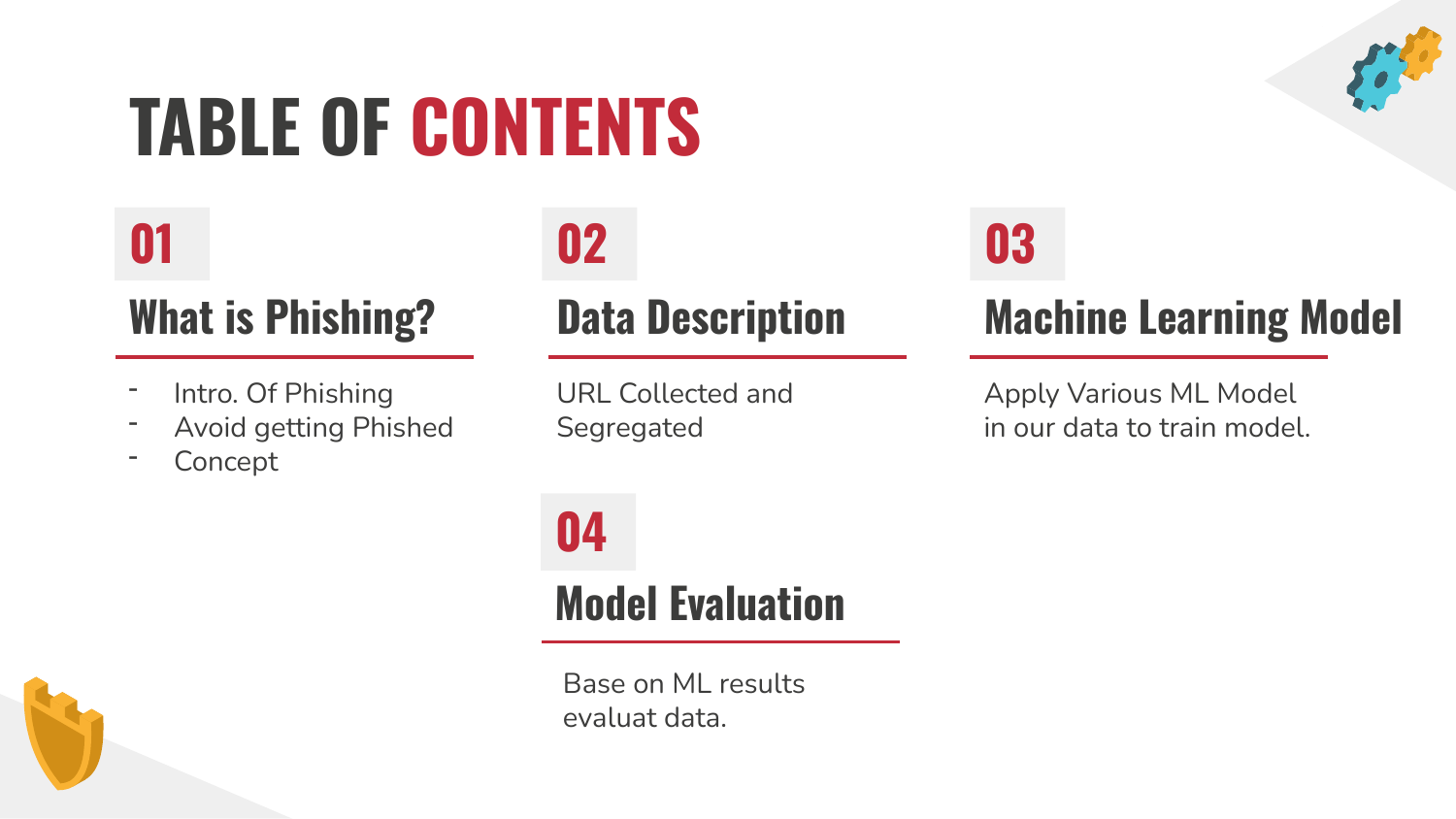

# TABLE OF CONTENTS
01
02
03
What is Phishing?
Data Description
Machine Learning Model
Intro. Of Phishing
Avoid getting Phished
Concept
URL Collected and Segregated
Apply Various ML Model in our data to train model.
04
Model Evaluation
Base on ML results evaluat data.